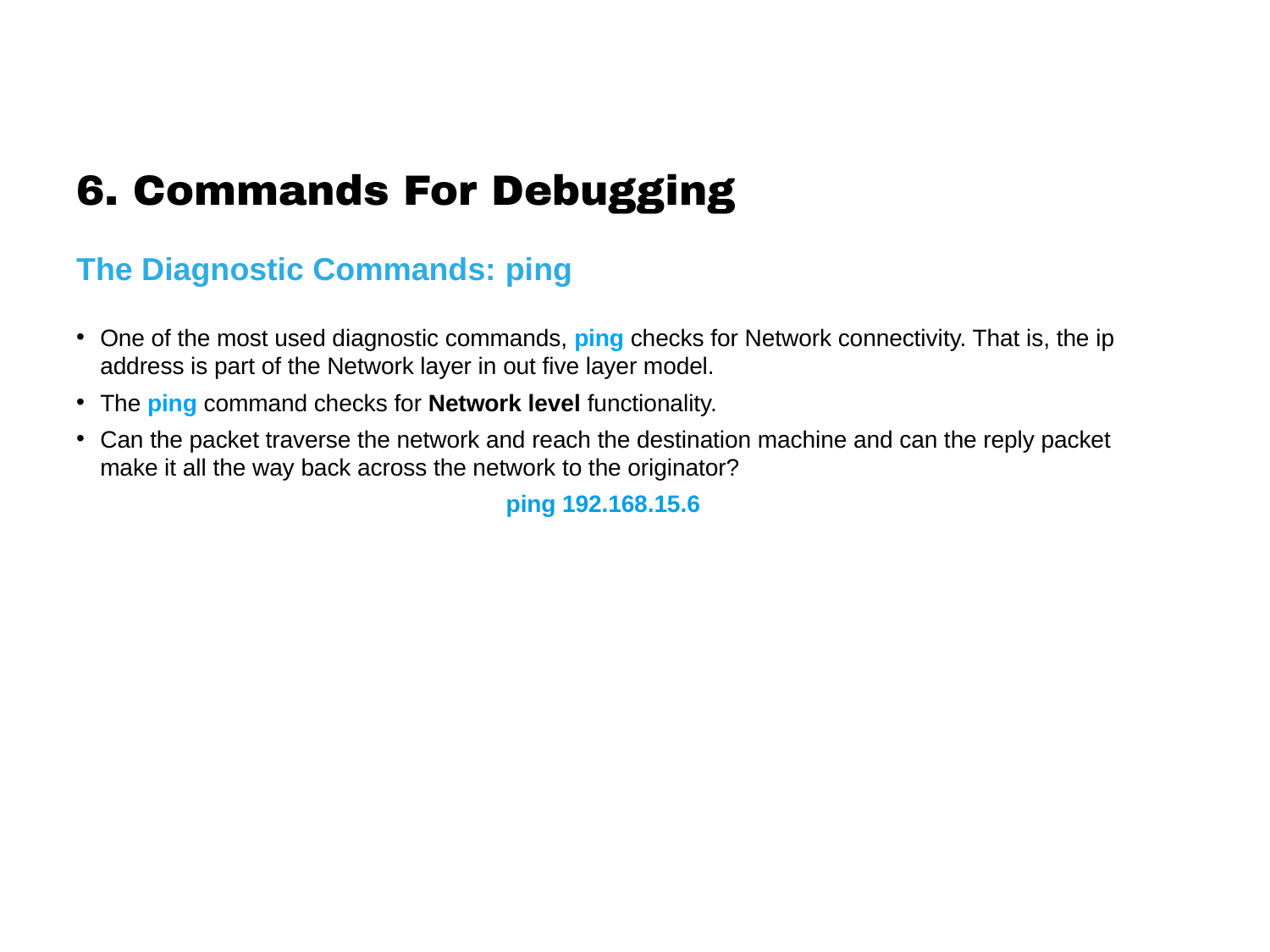

# 6. Commands For Debugging
The Diagnostic Commands: ping
One of the most used diagnostic commands, ping checks for Network connectivity. That is, the ip address is part of the Network layer in out five layer model.
The ping command checks for Network level functionality.
Can the packet traverse the network and reach the destination machine and can the reply packet make it all the way back across the network to the originator?
ping 192.168.15.6